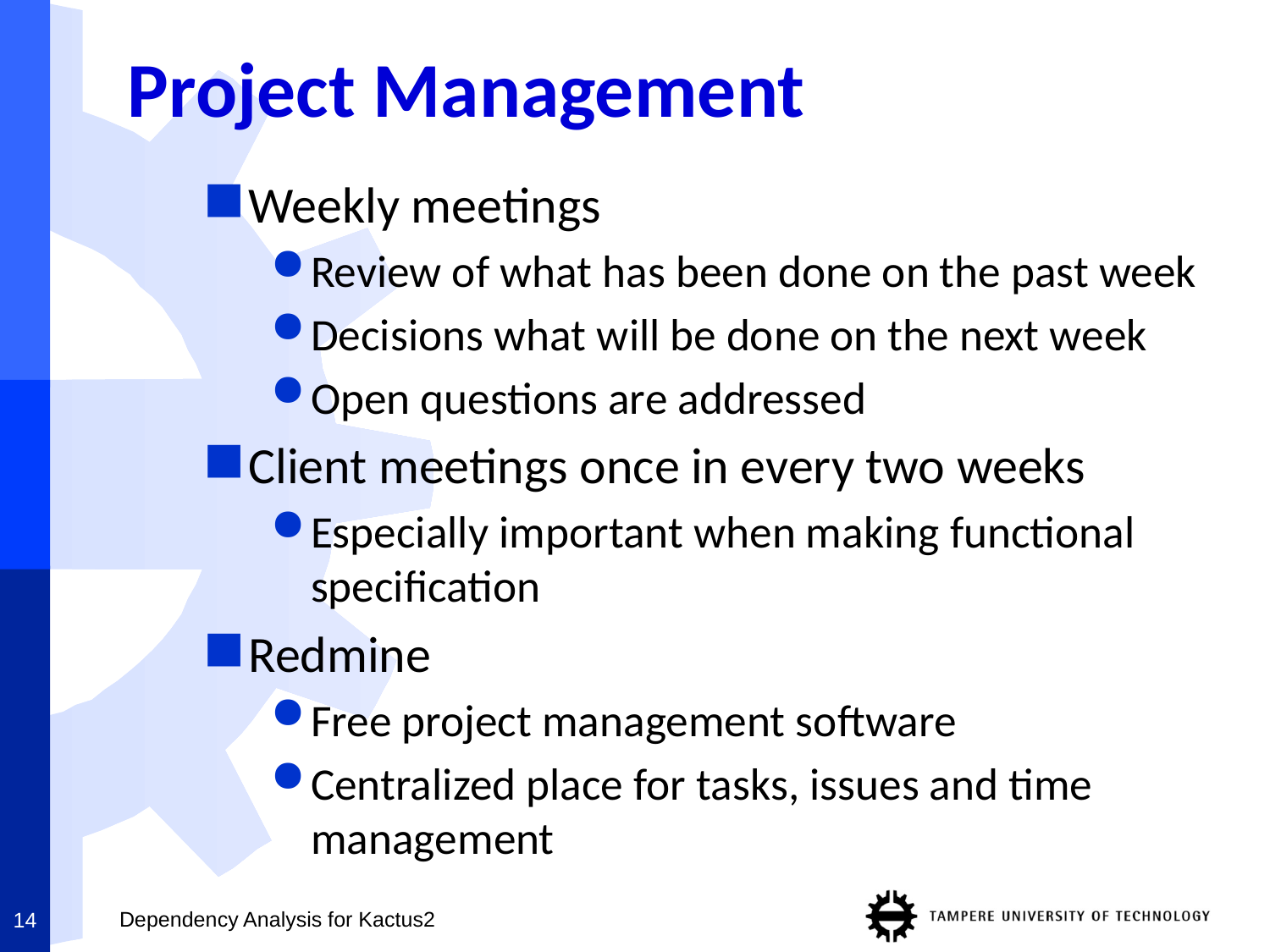

# Project Management
Weekly meetings
Review of what has been done on the past week
Decisions what will be done on the next week
Open questions are addressed
Client meetings once in every two weeks
Especially important when making functional specification
Redmine
Free project management software
Centralized place for tasks, issues and time management
14